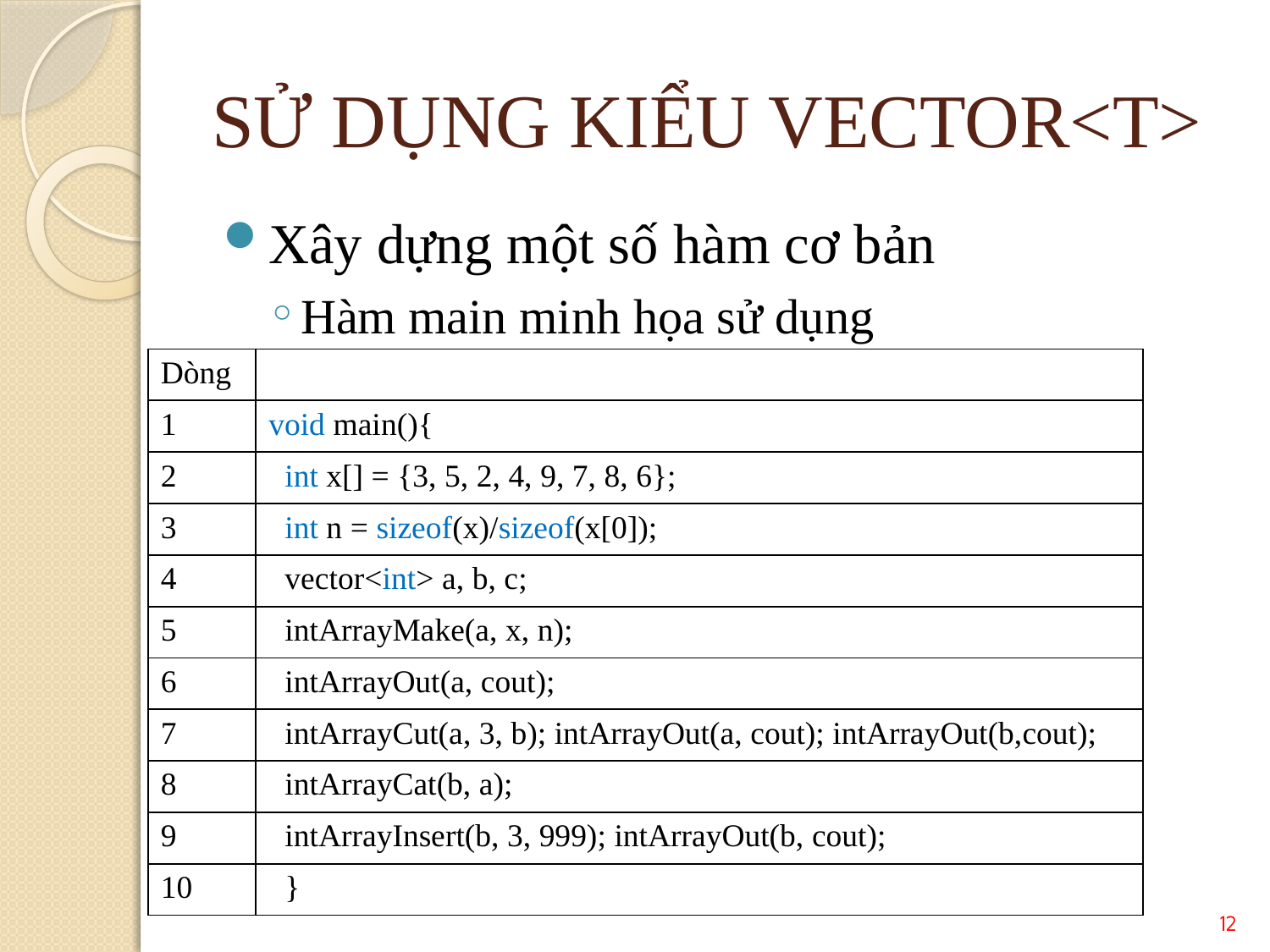

SỬ DỤNG KIỂU VECTOR<T>
Xây dựng một số hàm cơ bản
Hàm main minh họa sử dụng
| Dòng |  |
| --- | --- |
| 1 | void main(){ |
| 2 | int x[] = {3, 5, 2, 4, 9, 7, 8, 6}; |
| 3 | int n = sizeof(x)/sizeof(x[0]); |
| 4 | vector<int> a, b, c; |
| 5 | intArrayMake(a, x, n); |
| 6 | intArrayOut(a, cout); |
| 7 | intArrayCut(a, 3, b); intArrayOut(a, cout); intArrayOut(b,cout); |
| 8 | intArrayCat(b, a); |
| 9 | intArrayInsert(b, 3, 999); intArrayOut(b, cout); |
| 10 | } |
12